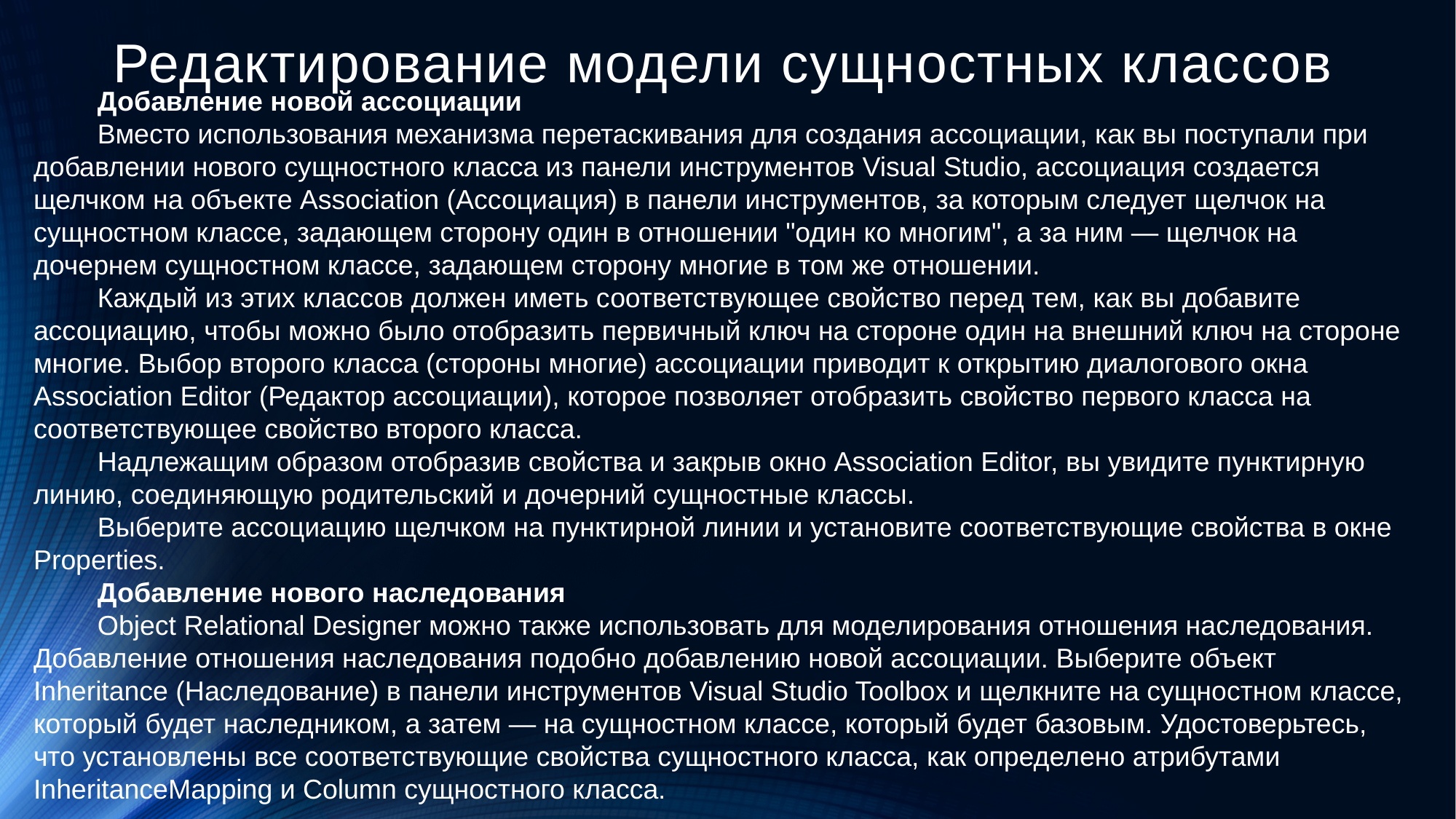

# Редактирование модели сущностных классов
Добавление новой ассоциации
Вместо использования механизма перетаскивания для создания ассоциации, как вы поступали при добавлении нового сущностного класса из панели инструментов Visual Studio, ассоциация создается щелчком на объекте Association (Ассоциация) в панели инструментов, за которым следует щелчок на сущностном классе, задающем сторону один в отношении "один ко многим", а за ним — щелчок на дочернем сущностном классе, задающем сторону многие в том же отношении.
Каждый из этих классов должен иметь соответствующее свойство перед тем, как вы добавите ассоциацию, чтобы можно было отобразить первичный ключ на стороне один на внешний ключ на стороне многие. Выбор второго класса (стороны многие) ассоциации приводит к открытию диалогового окна Association Editor (Редактор ассоциации), которое позволяет отобразить свойство первого класса на соответствующее свойство второго класса.
Надлежащим образом отобразив свойства и закрыв окно Association Editor, вы увидите пунктирную линию, соединяющую родительский и дочерний сущностные классы.
Выберите ассоциацию щелчком на пунктирной линии и установите соответствующие свойства в окне Properties.
Добавление нового наследования
Object Relational Designer можно также использовать для моделирования отношения наследования. Добавление отношения наследования подобно добавлению новой ассоциации. Выберите объект Inheritance (Наследование) в панели инструментов Visual Studio Toolbox и щелкните на сущностном классе, который будет наследником, а затем — на сущностном классе, который будет базовым. Удостоверьтесь, что установлены все соответствующие свойства сущностного класса, как определено атрибутами InheritanceMapping и Column сущностного класса.